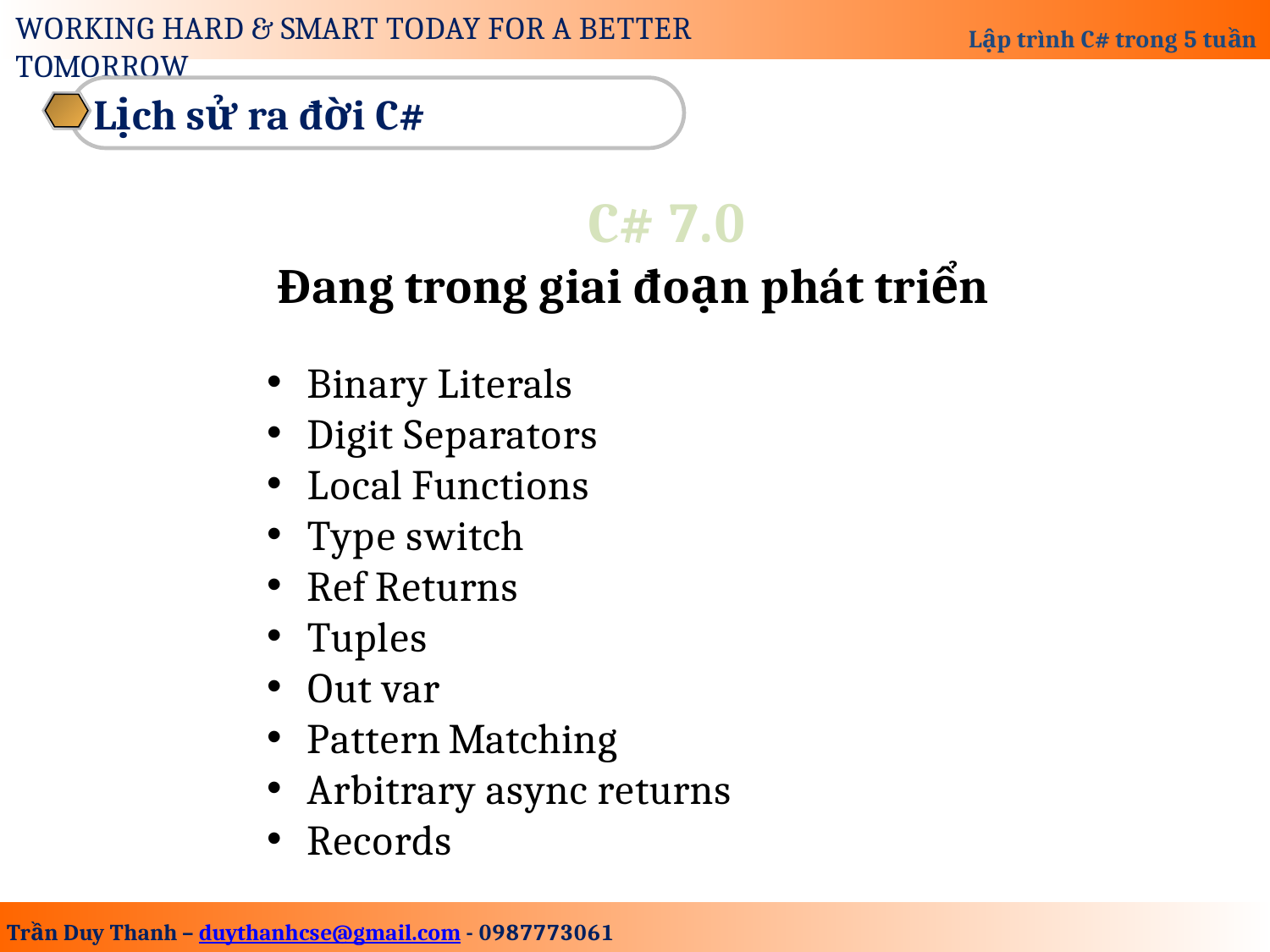

Lịch sử ra đời C#

C# 7.0
Đang trong giai đoạn phát triển
Binary Literals
Digit Separators
Local Functions
Type switch
Ref Returns
Tuples
Out var
Pattern Matching
Arbitrary async returns
Records